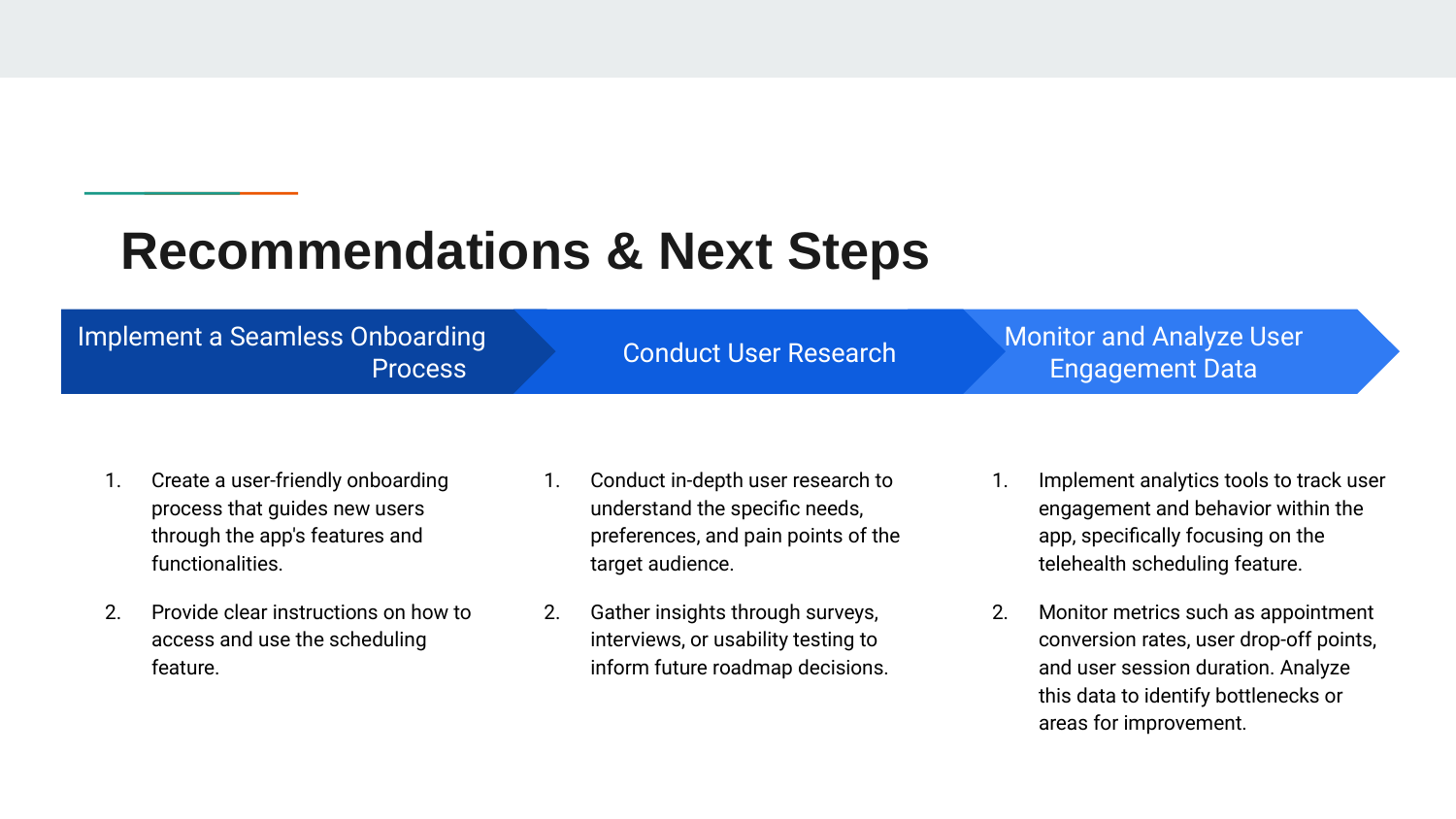

# Recommendations & Next Steps
Implement a Seamless Onboarding                                           Process
Conduct User Research
Monitor and Analyze User Engagement Data
Create a user-friendly onboarding process that guides new users through the app's features and functionalities.
Provide clear instructions on how to access and use the scheduling feature.
Conduct in-depth user research to understand the specific needs, preferences, and pain points of the target audience.
Gather insights through surveys, interviews, or usability testing to inform future roadmap decisions.
Implement analytics tools to track user engagement and behavior within the app, specifically focusing on the telehealth scheduling feature.
Monitor metrics such as appointment conversion rates, user drop-off points, and user session duration. Analyze this data to identify bottlenecks or areas for improvement.